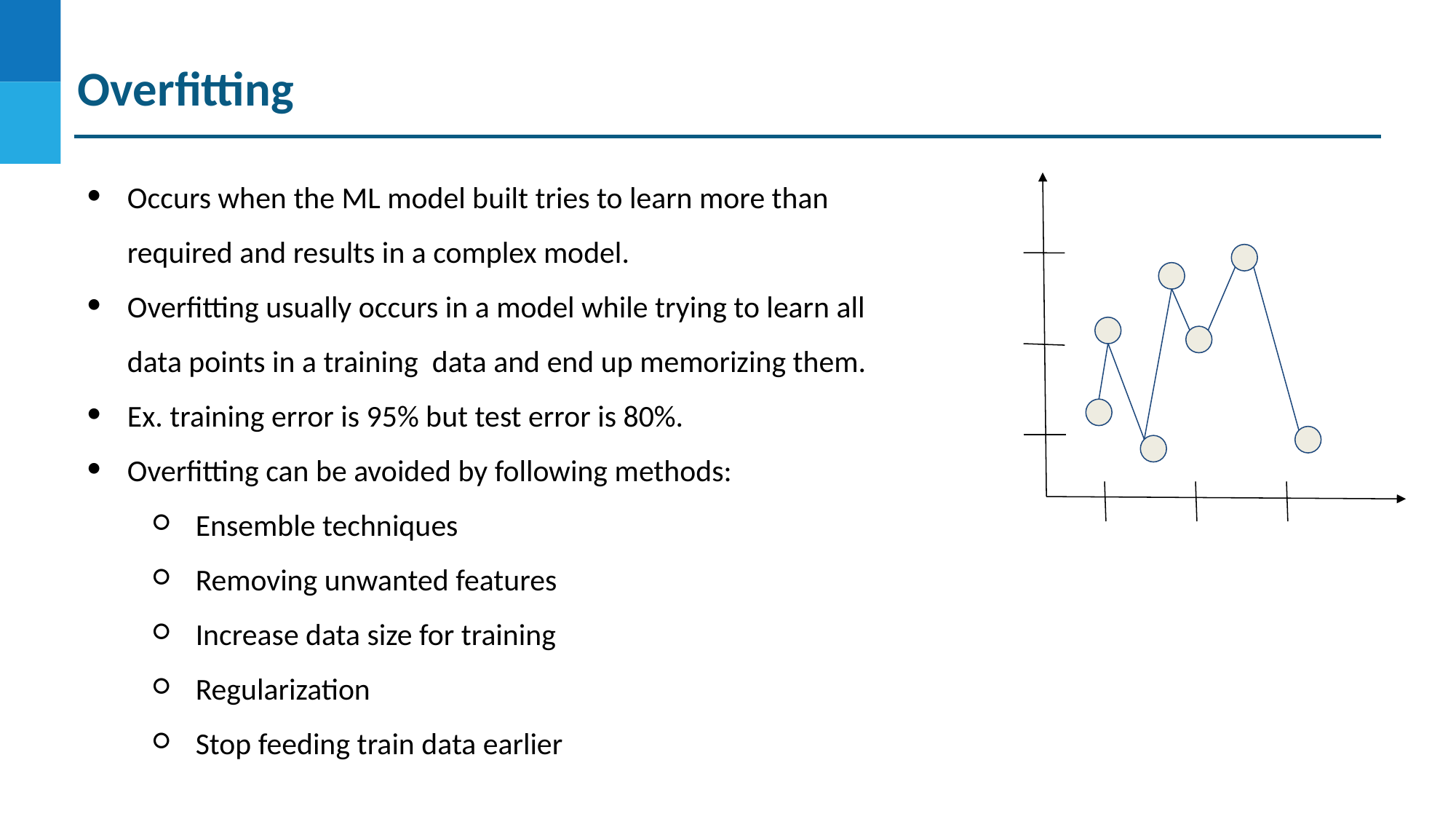

Overfitting
Occurs when the ML model built tries to learn more than required and results in a complex model.
Overfitting usually occurs in a model while trying to learn all data points in a training  data and end up memorizing them.
Ex. training error is 95% but test error is 80%.
Overfitting can be avoided by following methods:
Ensemble techniques
Removing unwanted features
Increase data size for training
Regularization
Stop feeding train data earlier